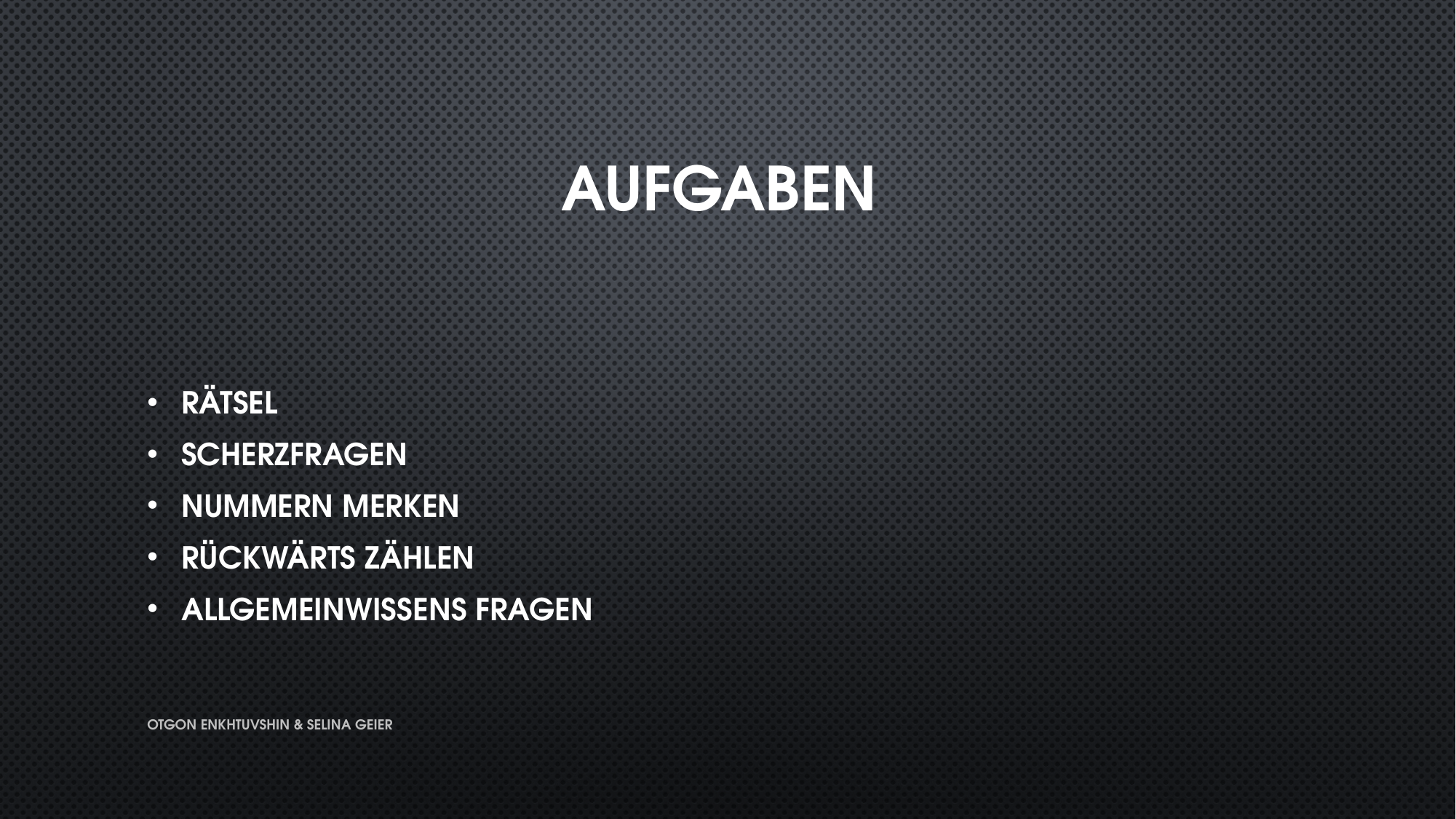

# Aufgaben
Rätsel
Scherzfragen
Nummern merken
Rückwärts zählen
Allgemeinwissens Fragen
OTGON ENKHTUVSHIN & SELINA GEIER